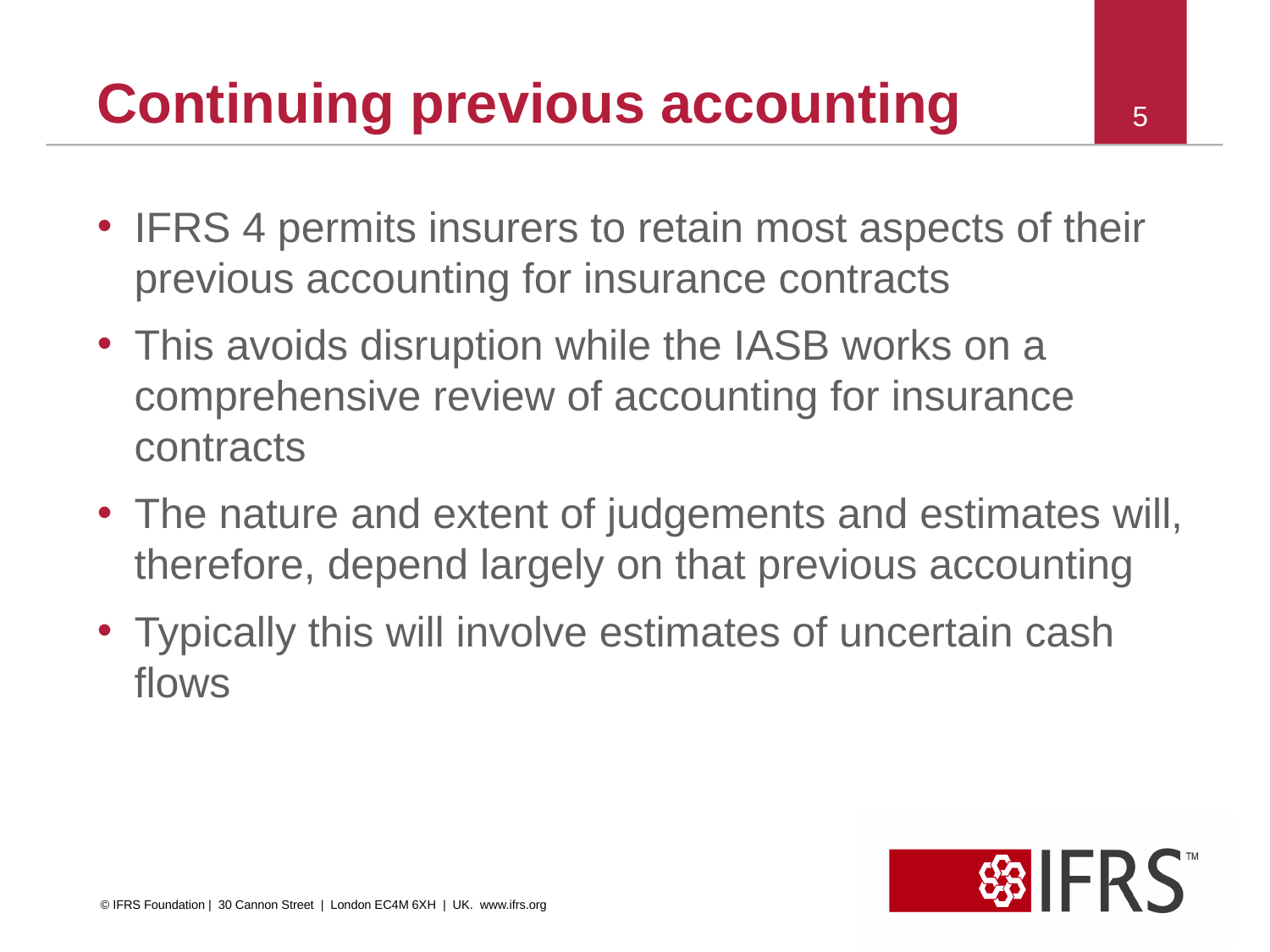

# Continuing previous accounting
5
IFRS 4 permits insurers to retain most aspects of their previous accounting for insurance contracts
This avoids disruption while the IASB works on a comprehensive review of accounting for insurance contracts
The nature and extent of judgements and estimates will, therefore, depend largely on that previous accounting
Typically this will involve estimates of uncertain cash flows
© IFRS Foundation |  30 Cannon Street  |  London EC4M 6XH  |  UK.  www.ifrs.org